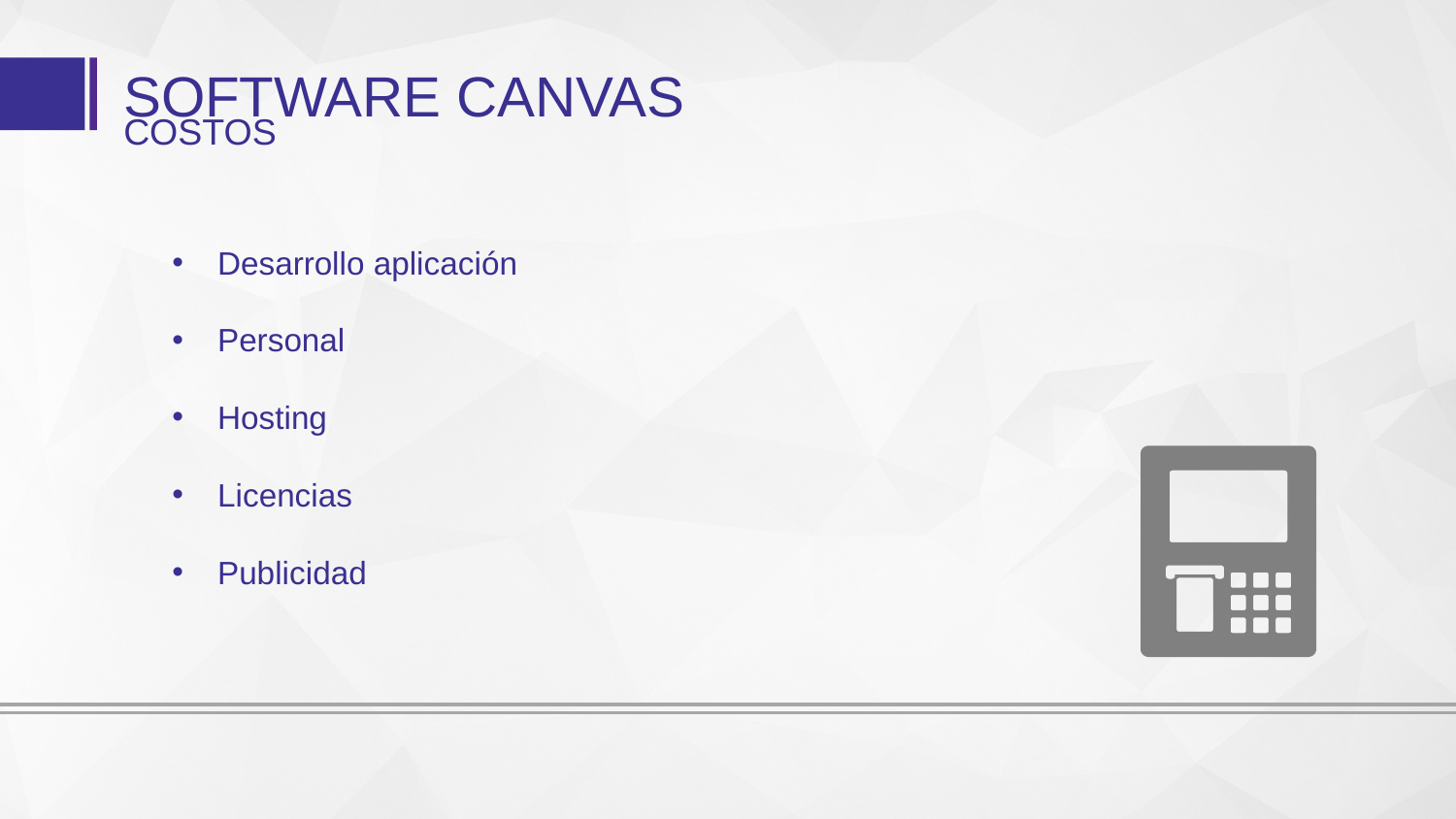

Software Canvas
costos
Desarrollo aplicación

Personal

Hosting

Licencias

Publicidad